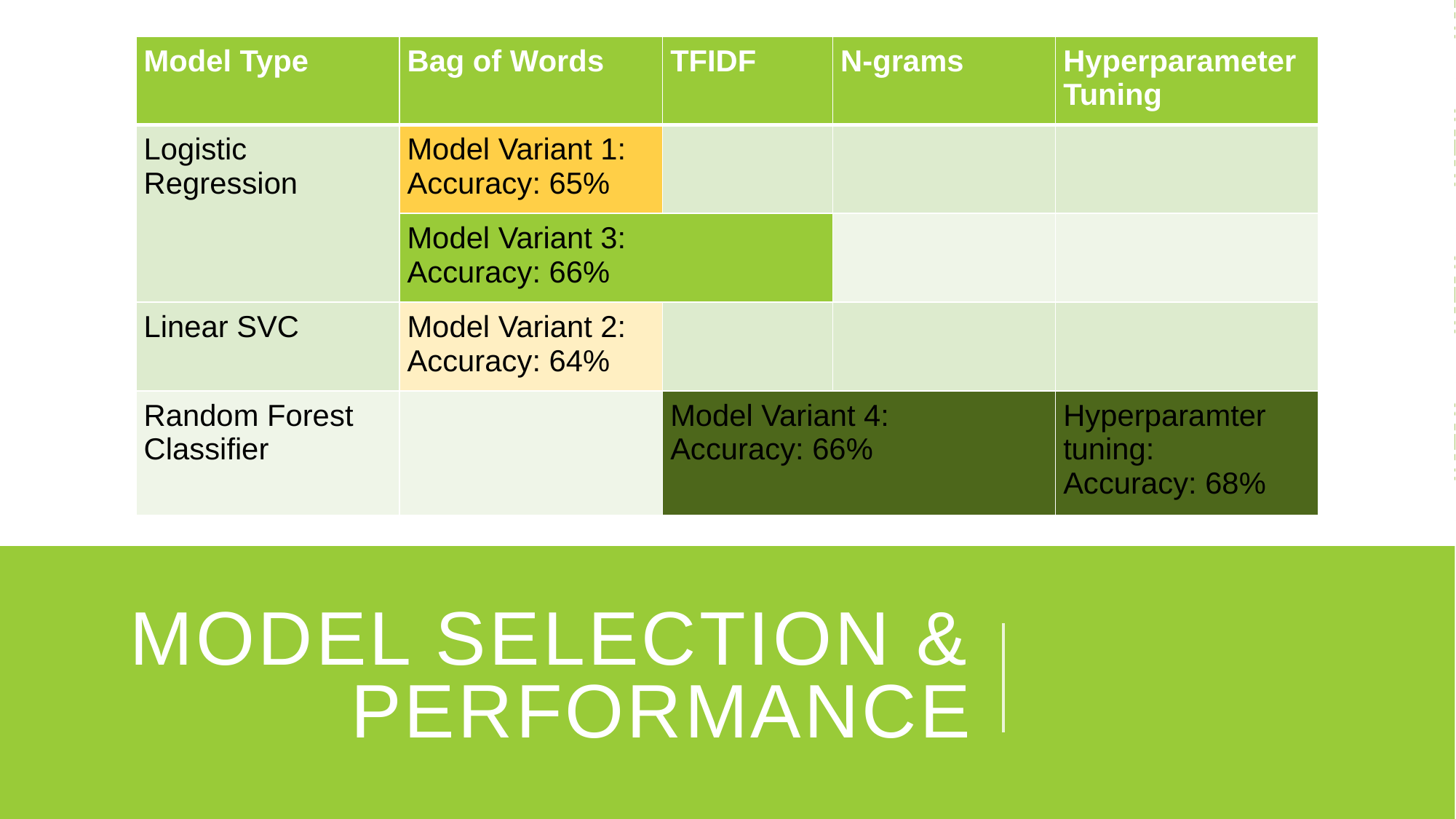

| Model Type | Bag of Words | TFIDF | N-grams | Hyperparameter Tuning |
| --- | --- | --- | --- | --- |
| Logistic Regression | Model Variant 1: Accuracy: 65% |  |  |  |
|  | Model Variant 3: Accuracy: 66% |  |  |  |
| Linear SVC | Model Variant 2: Accuracy: 64% |  |  |  |
| Random Forest Classifier |  | Model Variant 4: Accuracy: 66% |  | Hyperparamter tuning: Accuracy: 68% |

# Model Selection & Performance